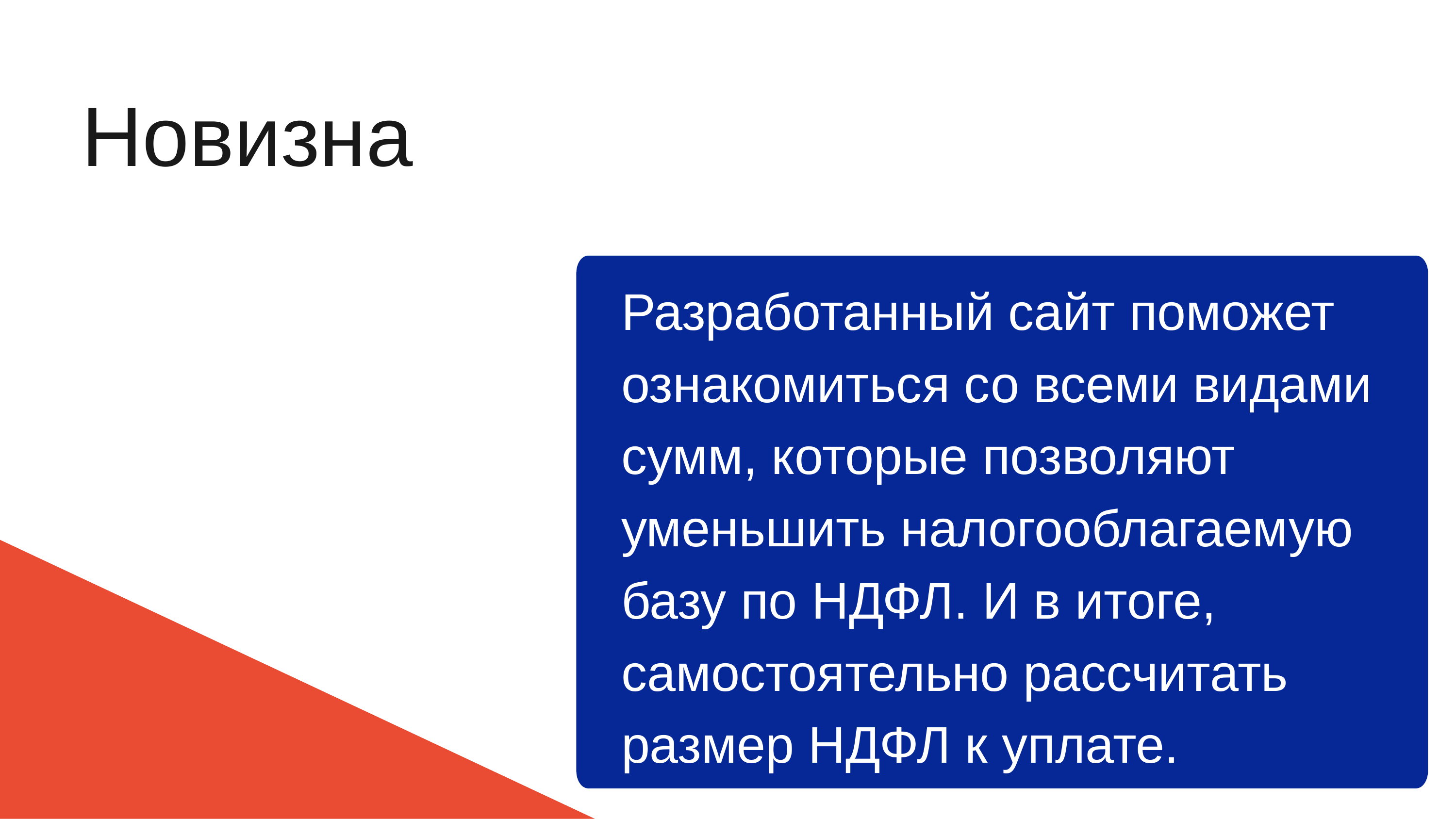

Новизна

Разработанный сайт поможет ознакомиться со всеми видами сумм, которые позволяют уменьшить налогооблагаемую базу по НДФЛ. И в итоге, самостоятельно рассчитать размер НДФЛ к уплате.